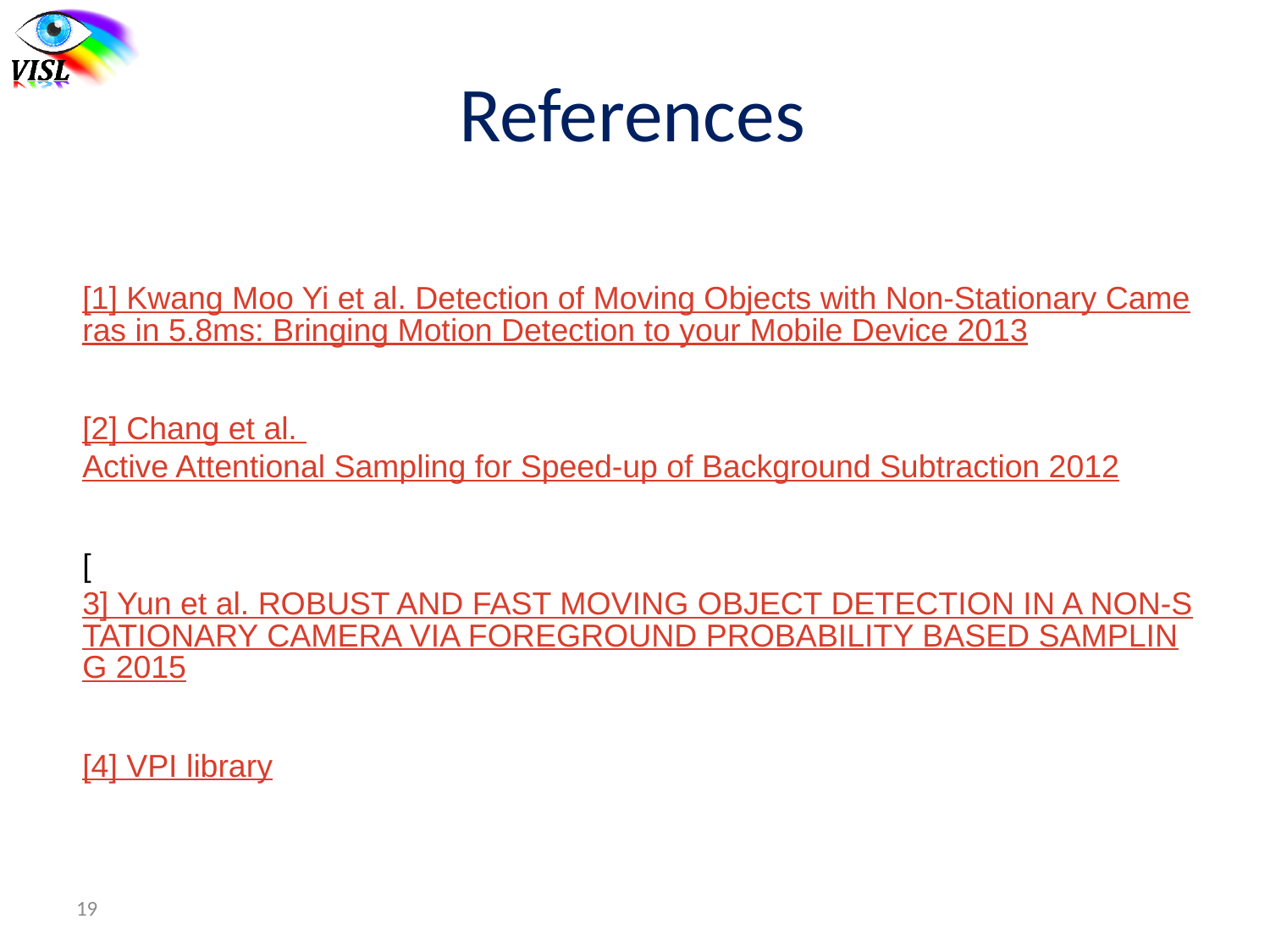

References

[1] Kwang Moo Yi et al. Detection of Moving Objects with Non-Stationary Cameras in 5.8ms: Bringing Motion Detection to your Mobile Device 2013

[2] Chang et al. Active Attentional Sampling for Speed-up of Background Subtraction 2012

[3] Yun et al. ROBUST AND FAST MOVING OBJECT DETECTION IN A NON-STATIONARY CAMERA VIA FOREGROUND PROBABILITY BASED SAMPLING 2015

[4] VPI library
19